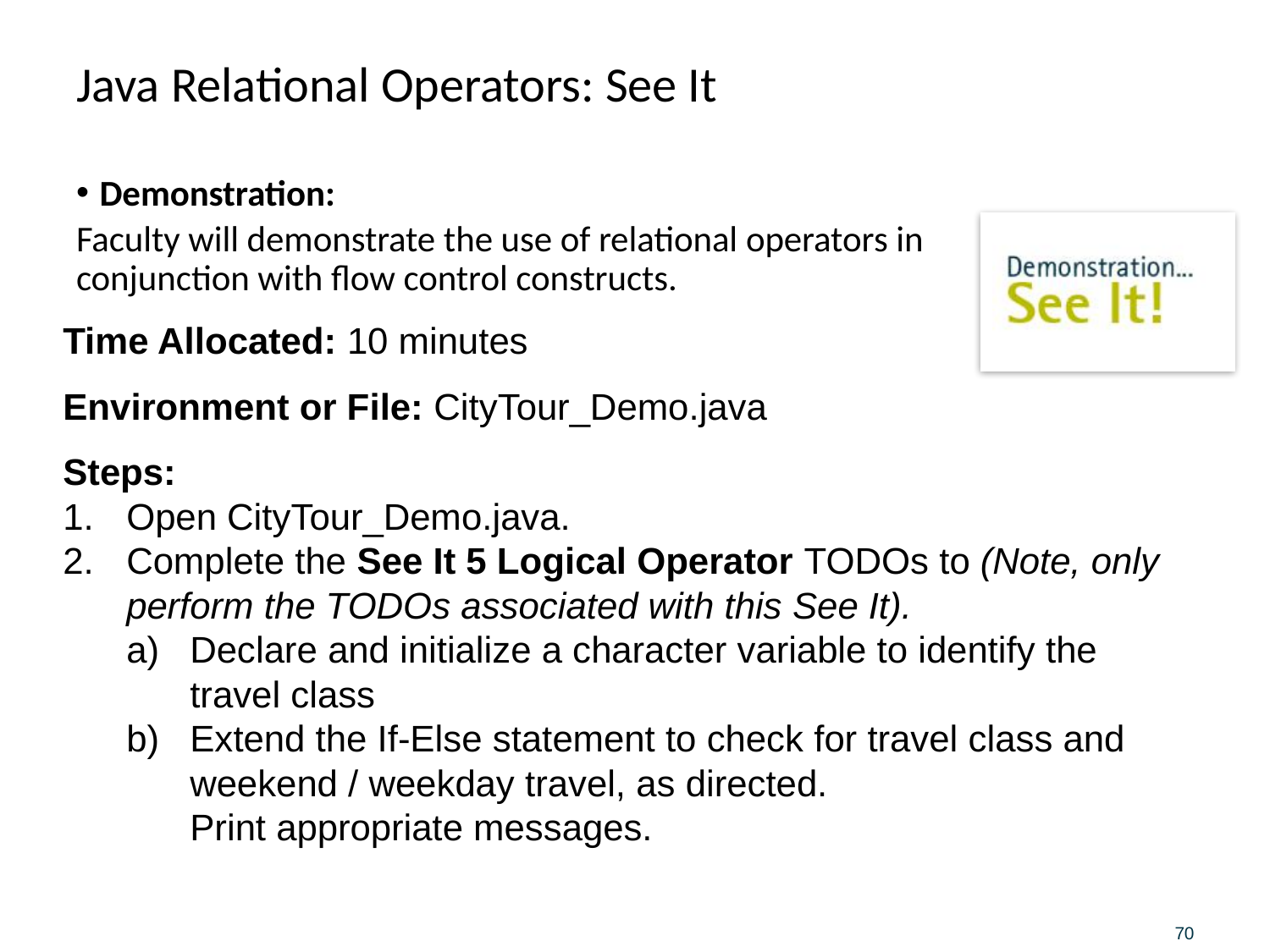

# Java Relational Operators: See It
Demonstration:
Faculty will demonstrate the use of relational operators in conjunction with flow control constructs.

Time Allocated: 10 minutes
Environment or File: CityTour_Demo.java
Steps:
Open CityTour_Demo.java.
Complete the See It 5 Logical Operator TODOs to (Note, only perform the TODOs associated with this See It).
Declare and initialize a character variable to identify the travel class
Extend the If-Else statement to check for travel class and weekend / weekday travel, as directed.
Print appropriate messages.
70